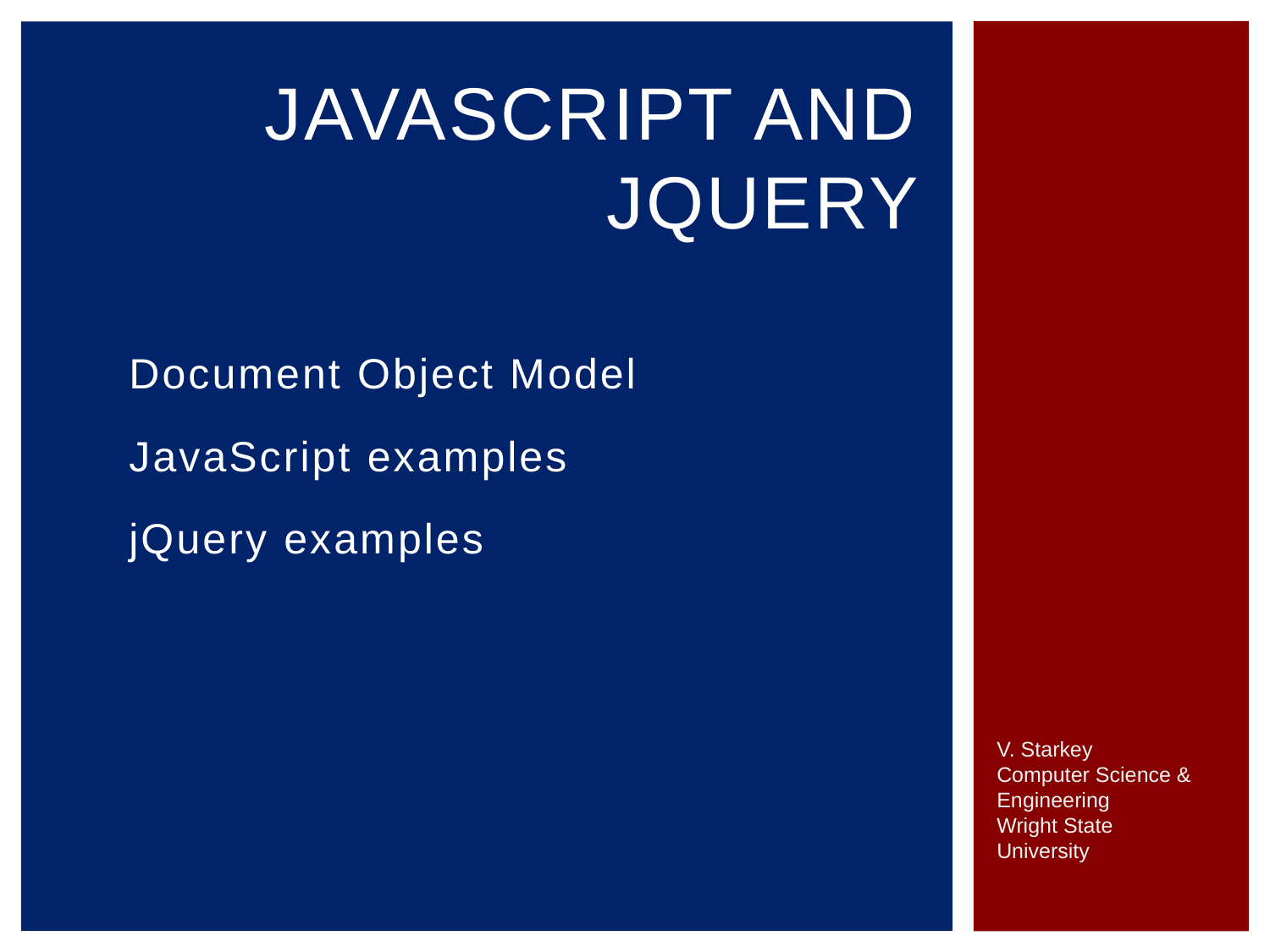

# Javascript and jquery
Document Object Model
JavaScript examples
jQuery examples
V. Starkey
Computer Science & Engineering
Wright State University